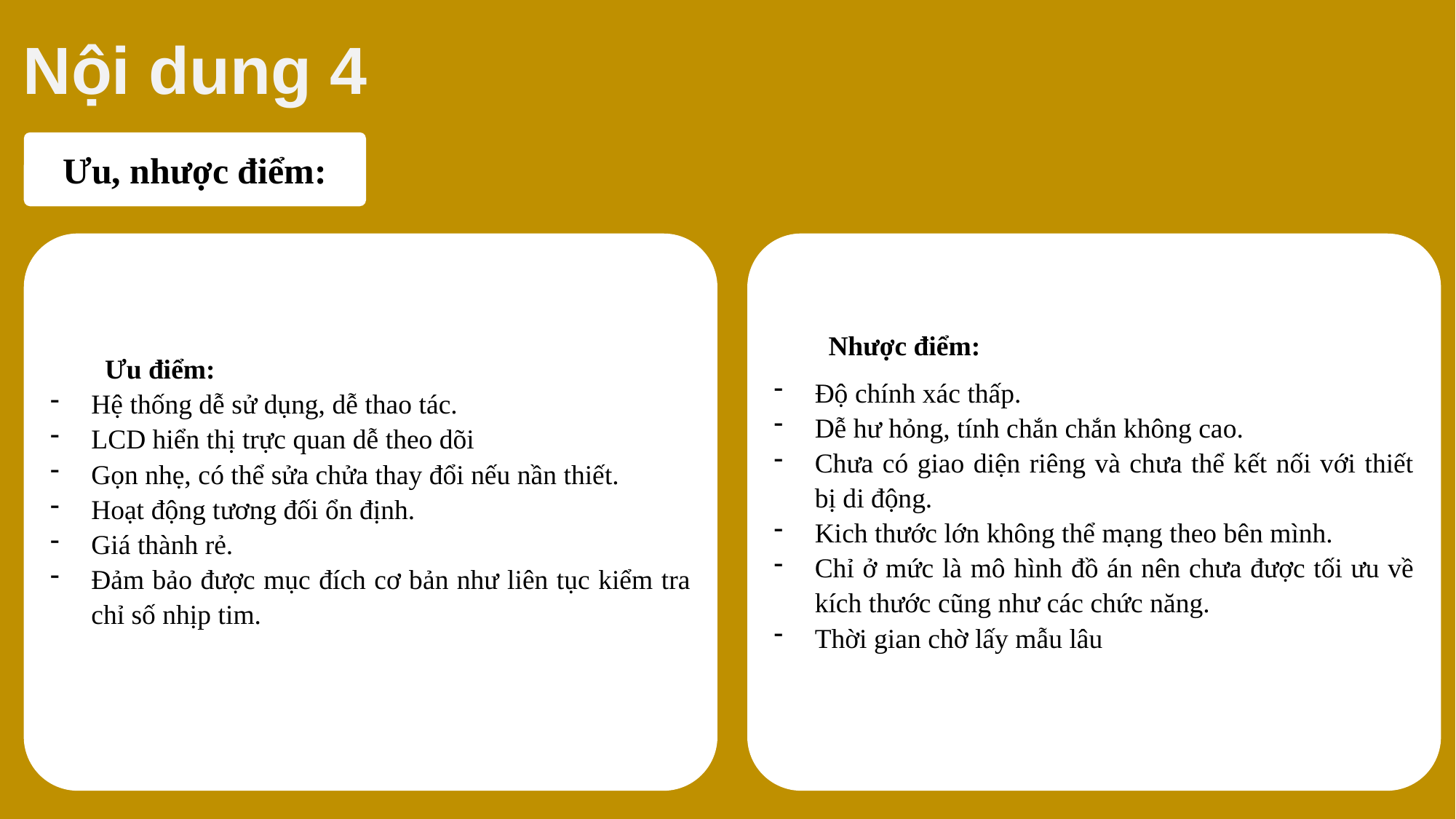

Nội dung thuyết trình

Nội dung 4

Group Name
Ưu, nhược điểm:
Ưu điểm:
Hệ thống dễ sử dụng, dễ thao tác.
LCD hiển thị trực quan dễ theo dõi
Gọn nhẹ, có thể sửa chửa thay đổi nếu nần thiết.
Hoạt động tương đối ổn định.
Giá thành rẻ.
Đảm bảo được mục đích cơ bản như liên tục kiểm tra chỉ số nhịp tim.

Nhược điểm:
Độ chính xác thấp.
Dễ hư hỏng, tính chắn chắn không cao.
Chưa có giao diện riêng và chưa thể kết nối với thiết bị di động.
Kich thước lớn không thể mạng theo bên mình.
Chỉ ở mức là mô hình đồ án nên chưa được tối ưu về kích thước cũng như các chức năng.
Thời gian chờ lấy mẫu lâu

Nội dung 1
Nội dung 3
Nội dung 2
Ghi chú nội dung 3
Ghi chú nội dung 1
Ghi chú nội dung 2
Ghi chú nội dung 3